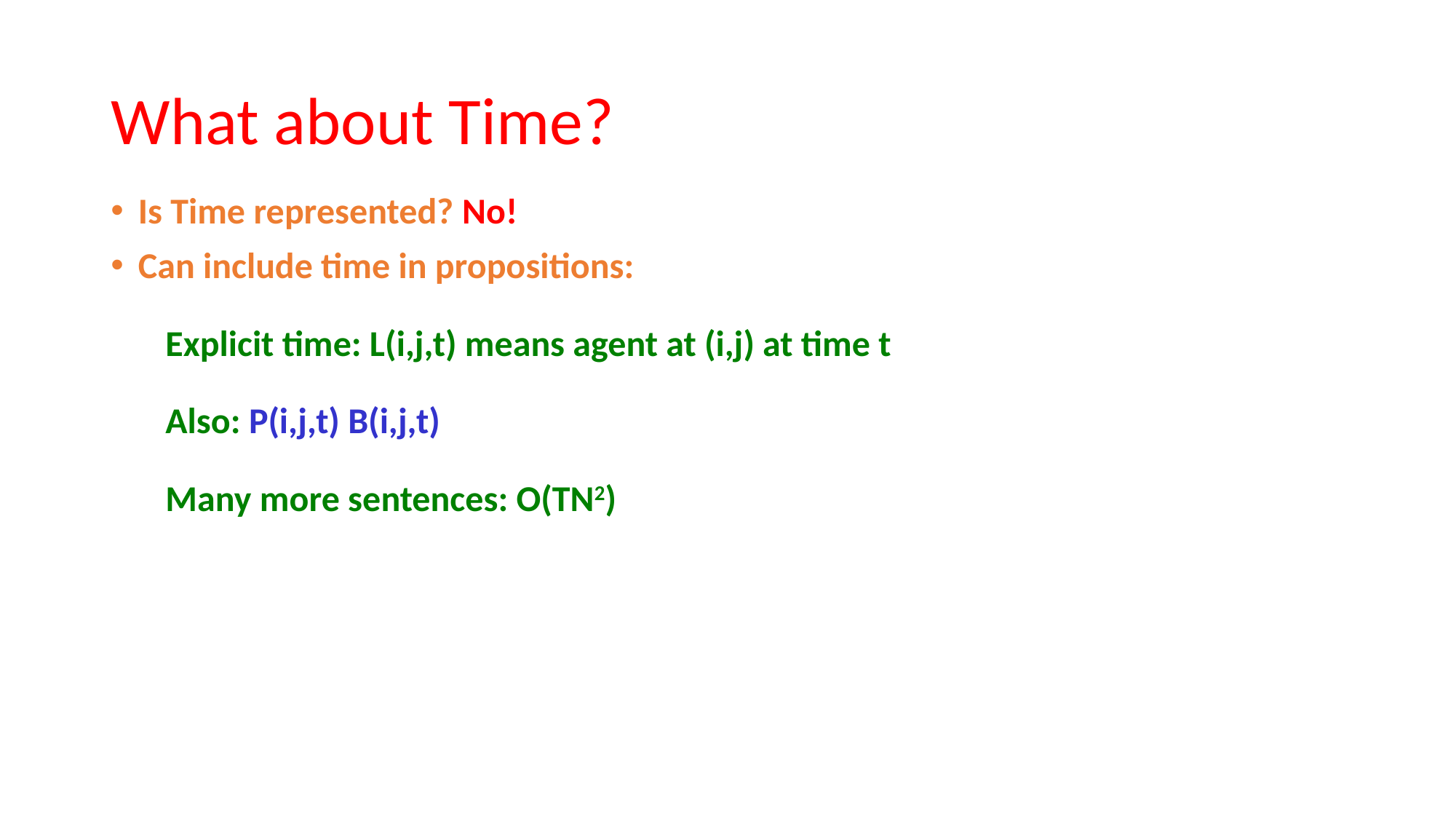

# What about Time?
Is Time represented? No!
Can include time in propositions:
Explicit time: L(i,j,t) means agent at (i,j) at time t
Also: P(i,j,t) B(i,j,t)
Many more sentences: O(TN2)